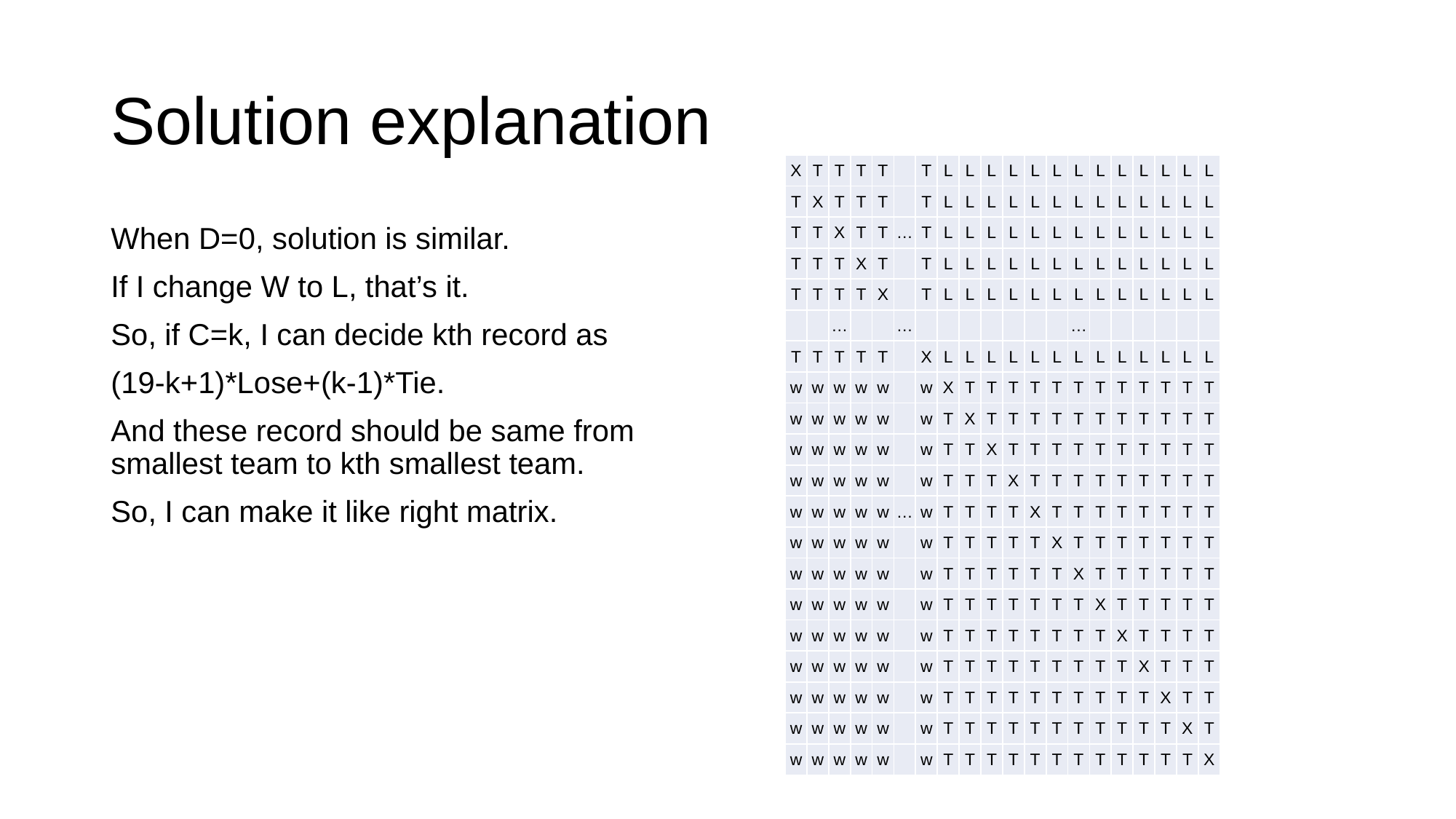

# Solution explanation
| X | T | T | T | T |  | T | L | L | L | L | L | L | L | L | L | L | L | L | L |
| --- | --- | --- | --- | --- | --- | --- | --- | --- | --- | --- | --- | --- | --- | --- | --- | --- | --- | --- | --- |
| T | X | T | T | T |  | T | L | L | L | L | L | L | L | L | L | L | L | L | L |
| T | T | X | T | T | … | T | L | L | L | L | L | L | L | L | L | L | L | L | L |
| T | T | T | X | T |  | T | L | L | L | L | L | L | L | L | L | L | L | L | L |
| T | T | T | T | X |  | T | L | L | L | L | L | L | L | L | L | L | L | L | L |
|  |  | … |  |  | … |  |  |  |  |  |  |  | … |  |  |  |  |  |  |
| T | T | T | T | T |  | X | L | L | L | L | L | L | L | L | L | L | L | L | L |
| w | w | w | w | w |  | w | X | T | T | T | T | T | T | T | T | T | T | T | T |
| w | w | w | w | w |  | w | T | X | T | T | T | T | T | T | T | T | T | T | T |
| w | w | w | w | w |  | w | T | T | X | T | T | T | T | T | T | T | T | T | T |
| w | w | w | w | w |  | w | T | T | T | X | T | T | T | T | T | T | T | T | T |
| w | w | w | w | w | … | w | T | T | T | T | X | T | T | T | T | T | T | T | T |
| w | w | w | w | w |  | w | T | T | T | T | T | X | T | T | T | T | T | T | T |
| w | w | w | w | w |  | w | T | T | T | T | T | T | X | T | T | T | T | T | T |
| w | w | w | w | w |  | w | T | T | T | T | T | T | T | X | T | T | T | T | T |
| w | w | w | w | w |  | w | T | T | T | T | T | T | T | T | X | T | T | T | T |
| w | w | w | w | w |  | w | T | T | T | T | T | T | T | T | T | X | T | T | T |
| w | w | w | w | w |  | w | T | T | T | T | T | T | T | T | T | T | X | T | T |
| w | w | w | w | w |  | w | T | T | T | T | T | T | T | T | T | T | T | X | T |
| w | w | w | w | w |  | w | T | T | T | T | T | T | T | T | T | T | T | T | X |
When D=0, solution is similar.
If I change W to L, that’s it.
So, if C=k, I can decide kth record as
(19-k+1)*Lose+(k-1)*Tie.
And these record should be same from smallest team to kth smallest team.
So, I can make it like right matrix.